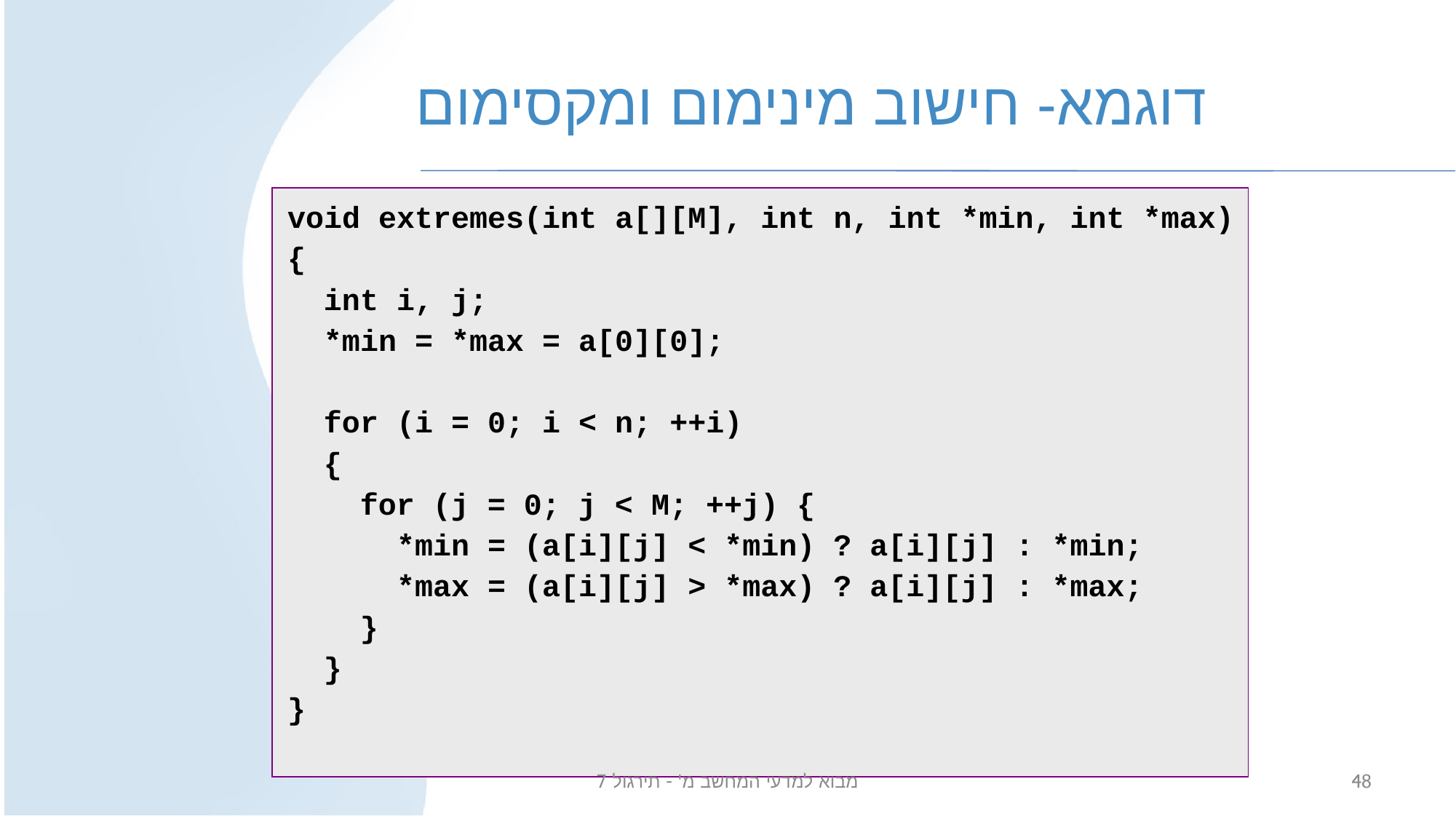

# דוגמא- חישוב מינימום ומקסימום
void extremes(int a[][M], int n, int *min, int *max)
{
  int i, j;
  *min = *max = a[0][0];

  for (i = 0; i < n; ++i)
  {
    for (j = 0; j < M; ++j) {
      *min = (a[i][j] < *min) ? a[i][j] : *min;
      *max = (a[i][j] > *max) ? a[i][j] : *max;
    }
  }
}

מבוא למדעי המחשב מ' - תירגול 7
48